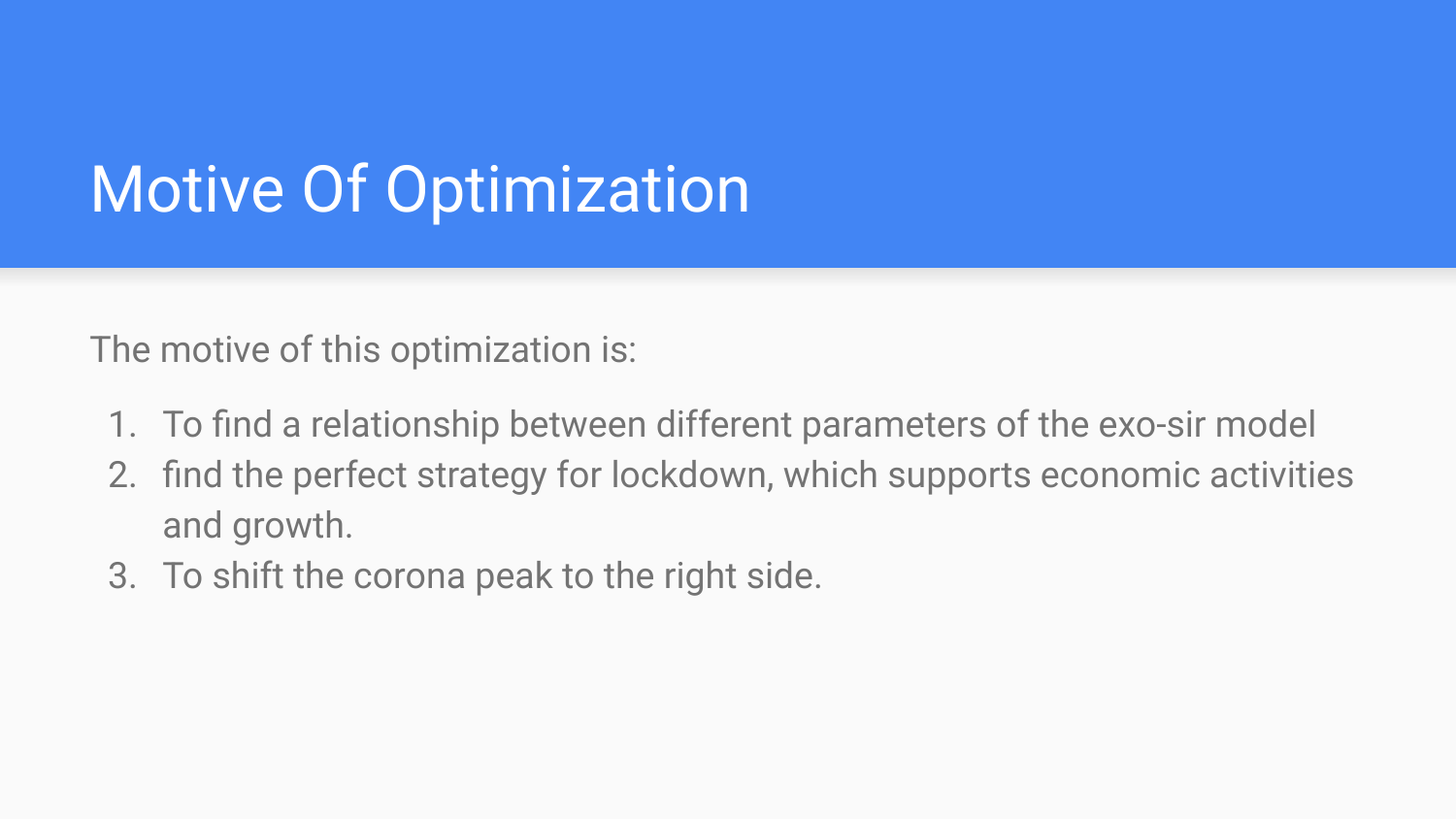

# Motive Of Optimization
The motive of this optimization is:
To find a relationship between different parameters of the exo-sir model
find the perfect strategy for lockdown, which supports economic activities and growth.
To shift the corona peak to the right side.